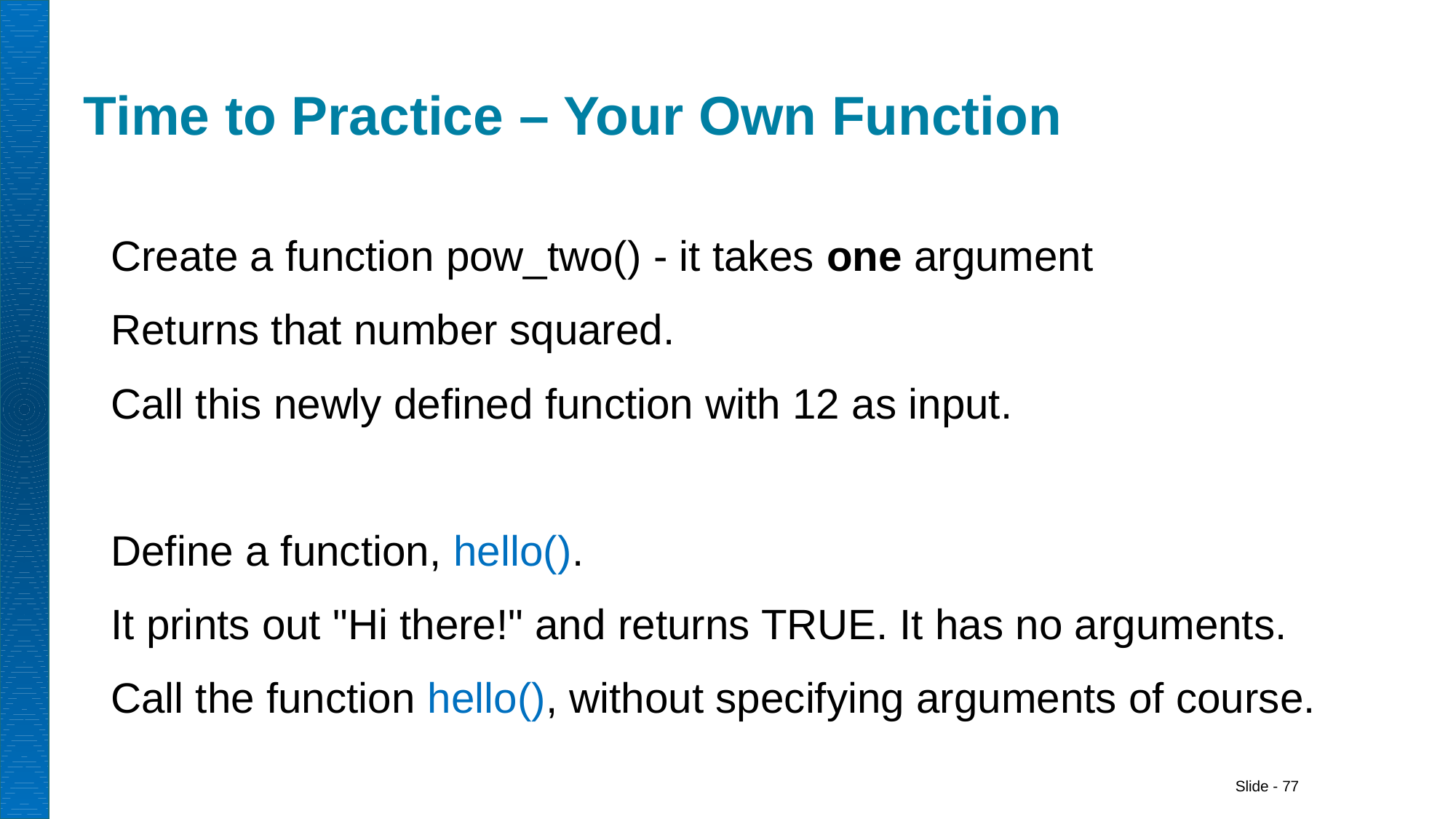

# Time to Practice – Your Own Function
Create a function pow_two() - it takes one argument
Returns that number squared.
Call this newly defined function with 12 as input.

Define a function, hello().
It prints out "Hi there!" and returns TRUE. It has no arguments.
Call the function hello(), without specifying arguments of course.